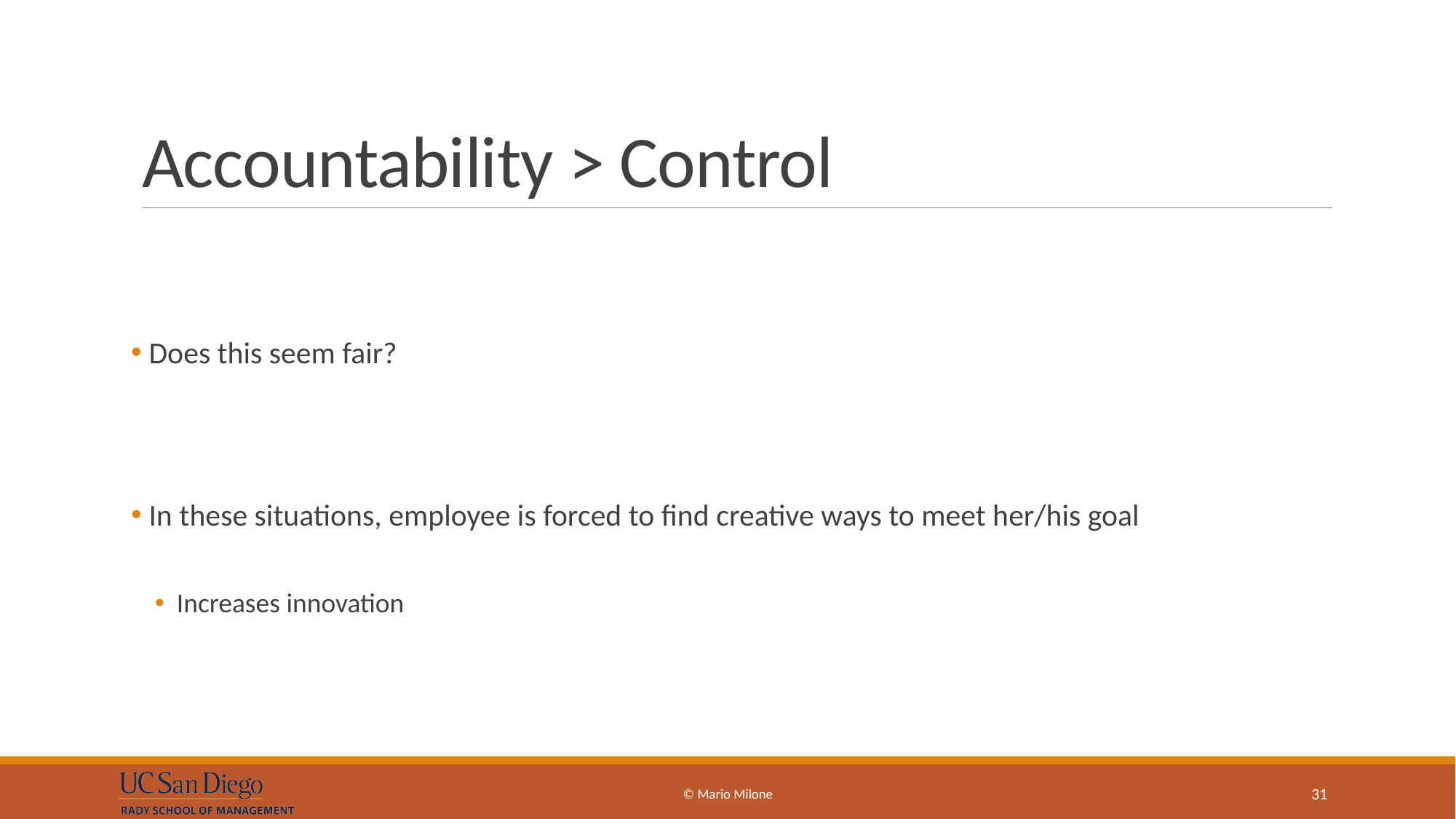

# Accountability > Control

 Does this seem fair?

 In these situations, employee is forced to find creative ways to meet her/his goal

Increases innovation
© Mario Milone
31